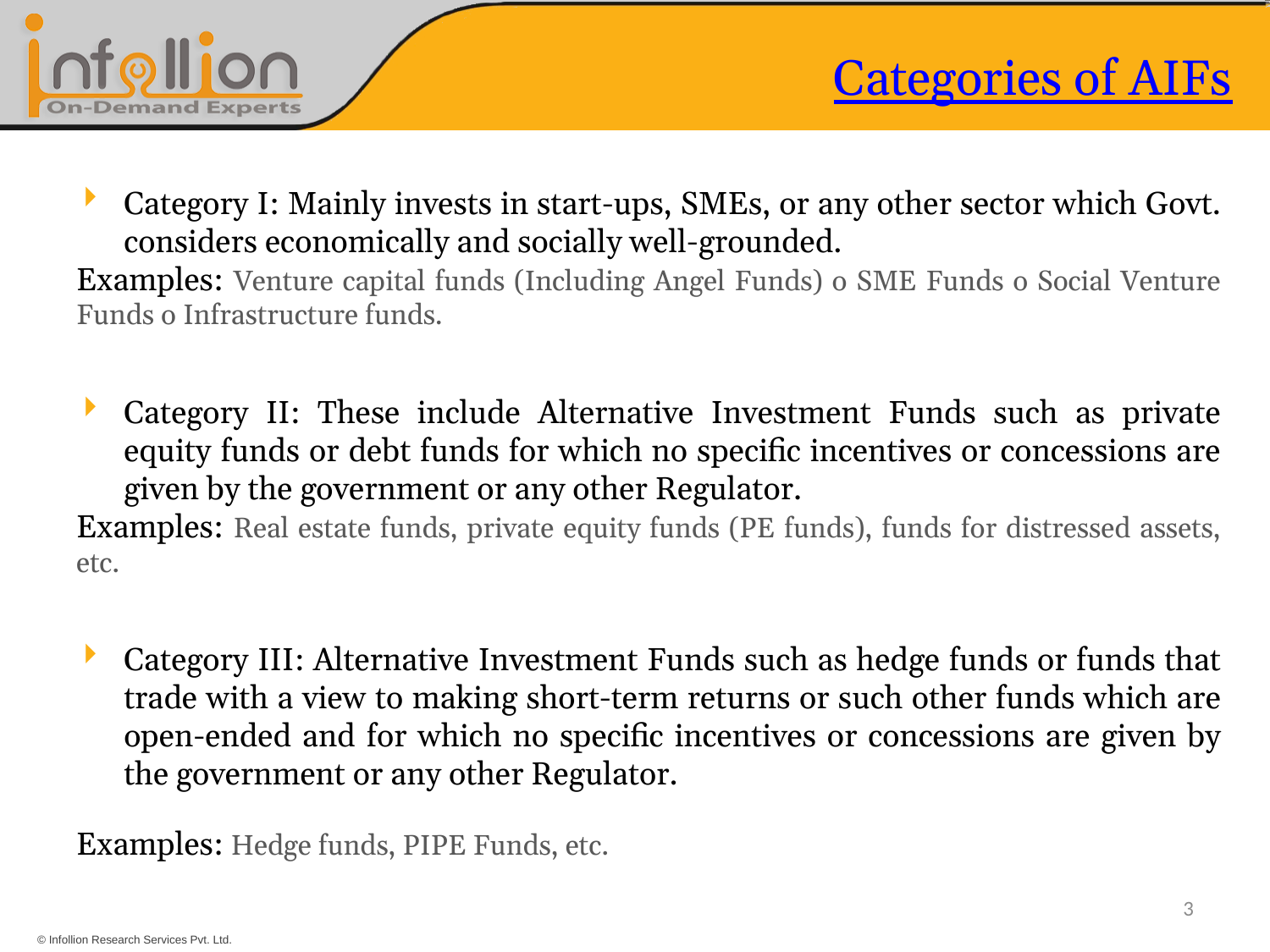

# Categories of AIFs
Category I: Mainly invests in start-ups, SMEs, or any other sector which Govt. considers economically and socially well-grounded.
Examples: Venture capital funds (Including Angel Funds) o SME Funds o Social Venture Funds o Infrastructure funds.

Category II: These include Alternative Investment Funds such as private equity funds or debt funds for which no specific incentives or concessions are given by the government or any other Regulator.
Examples: Real estate funds, private equity funds (PE funds), funds for distressed assets, etc.

Category III: Alternative Investment Funds such as hedge funds or funds that trade with a view to making short-term returns or such other funds which are open-ended and for which no specific incentives or concessions are given by the government or any other Regulator.
Examples: Hedge funds, PIPE Funds, etc.

3